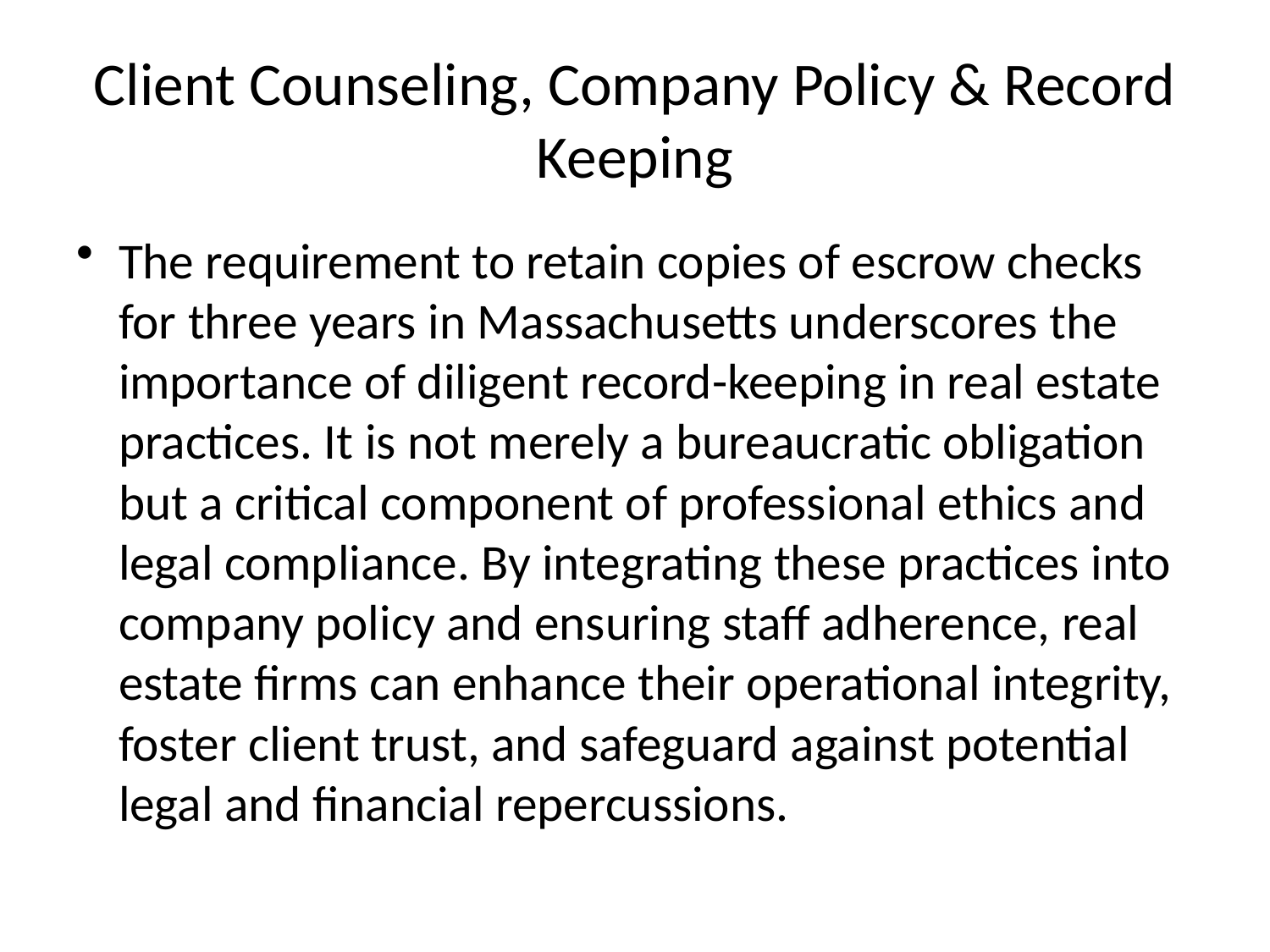

# Client Counseling, Company Policy & Record Keeping

The requirement to retain copies of escrow checks for three years in Massachusetts underscores the importance of diligent record-keeping in real estate practices. It is not merely a bureaucratic obligation but a critical component of professional ethics and legal compliance. By integrating these practices into company policy and ensuring staff adherence, real estate firms can enhance their operational integrity, foster client trust, and safeguard against potential legal and financial repercussions.